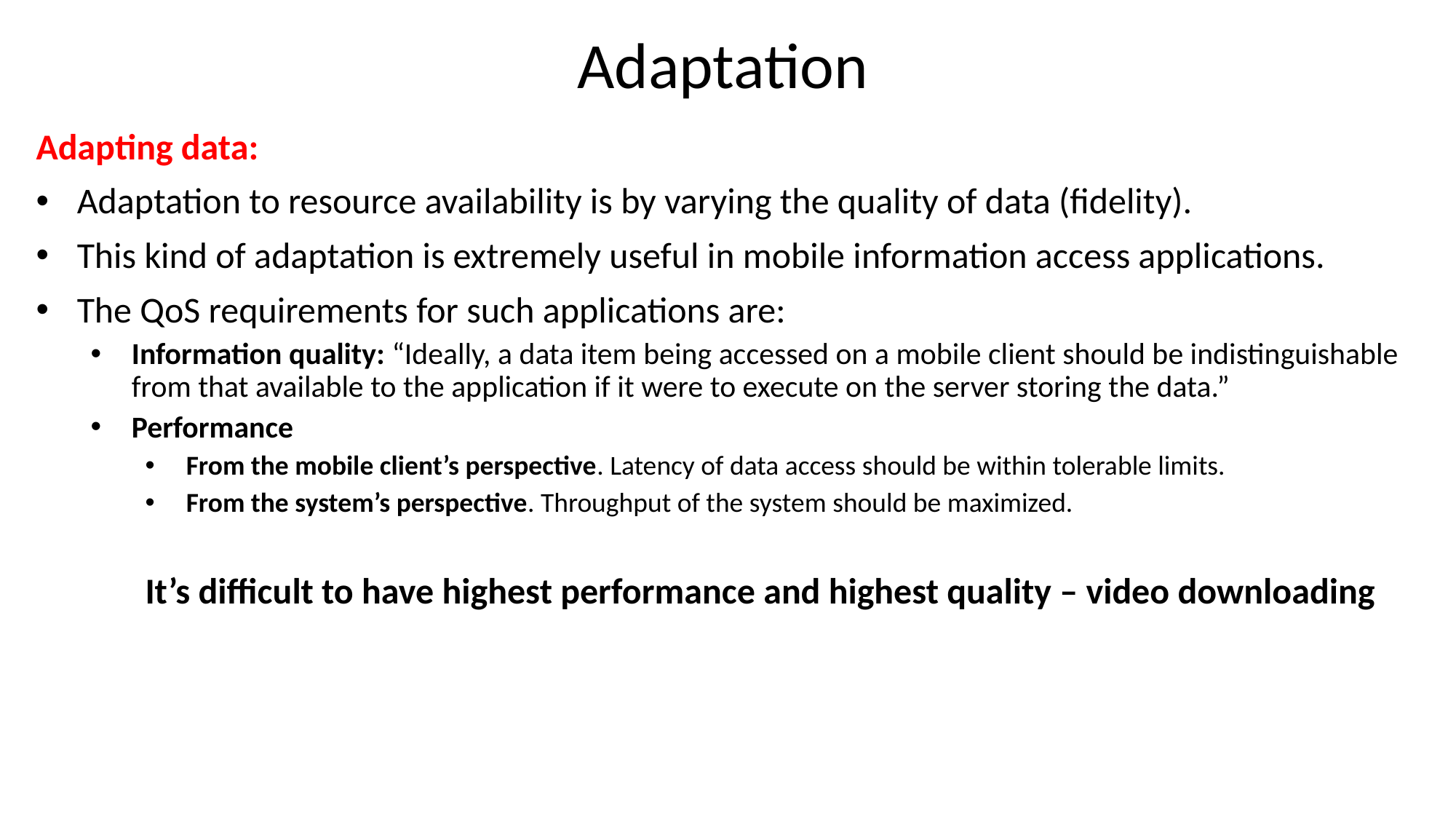

# Adaptation
Adapting data:
Adaptation to resource availability is by varying the quality of data (fidelity).
This kind of adaptation is extremely useful in mobile information access applications.
The QoS requirements for such applications are:
Information quality: “Ideally, a data item being accessed on a mobile client should be indistinguishable from that available to the application if it were to execute on the server storing the data.”
Performance
From the mobile client’s perspective. Latency of data access should be within tolerable limits.
From the system’s perspective. Throughput of the system should be maximized.

It’s difficult to have highest performance and highest quality – video downloading